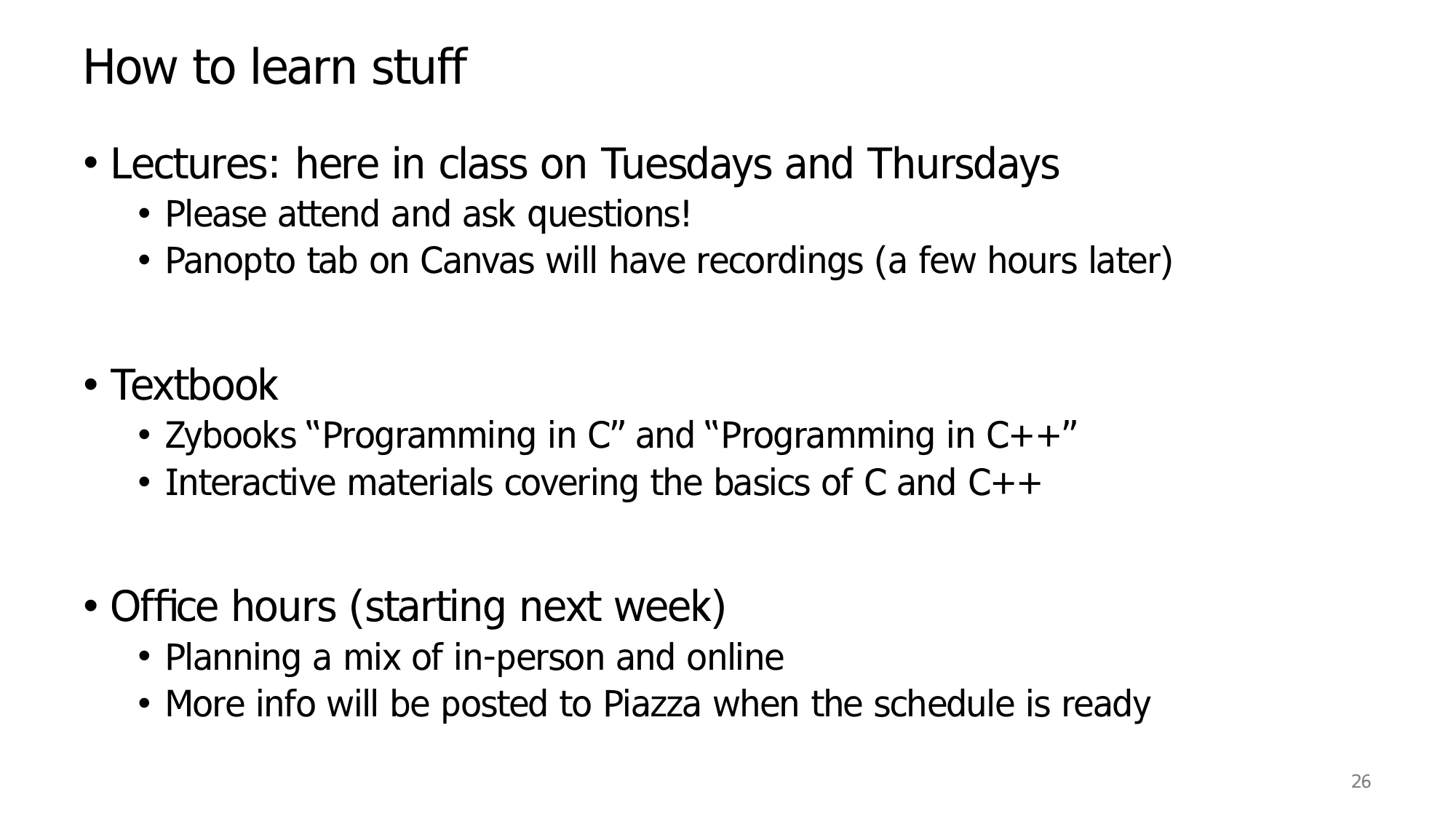

# How to learn stuff
Lectures: here in class on Tuesdays and Thursdays
Please attend and ask questions!
Panopto tab on Canvas will have recordings (a few hours later)

Textbook
Zybooks “Programming in C” and “Programming in C++”
Interactive materials covering the basics of C and C++

Office hours (starting next week)
Planning a mix of in-person and online
More info will be posted to Piazza when the schedule is ready
26